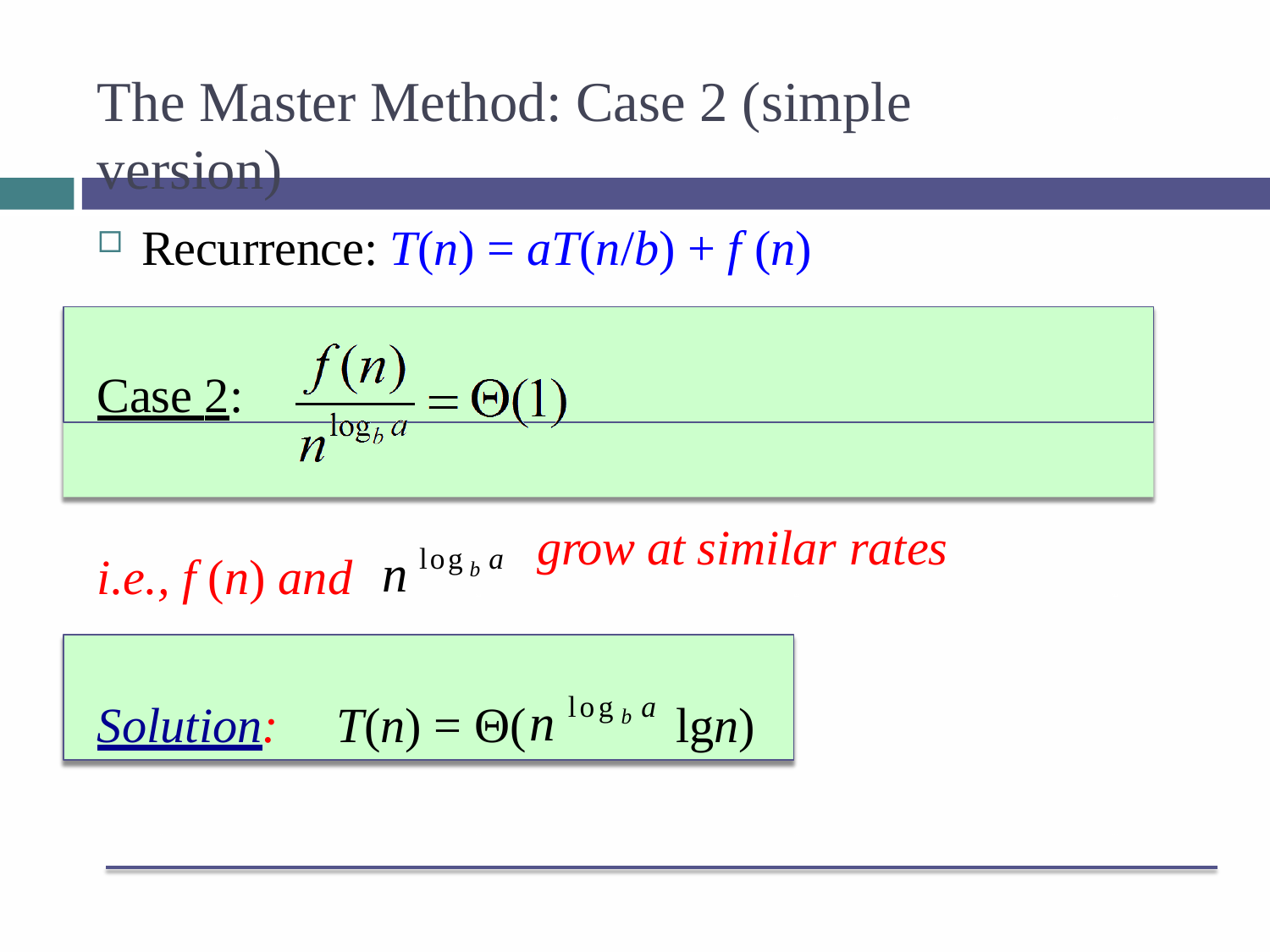

# The Master Method: Case 2 (simple version)
Recurrence: T(n) = aT(n/b) + f (n)

Case 2:

i.e., f (n) and	nlogb a
grow at similar rates

Solution:	T(n) = Θ(nlogb a  lgn)